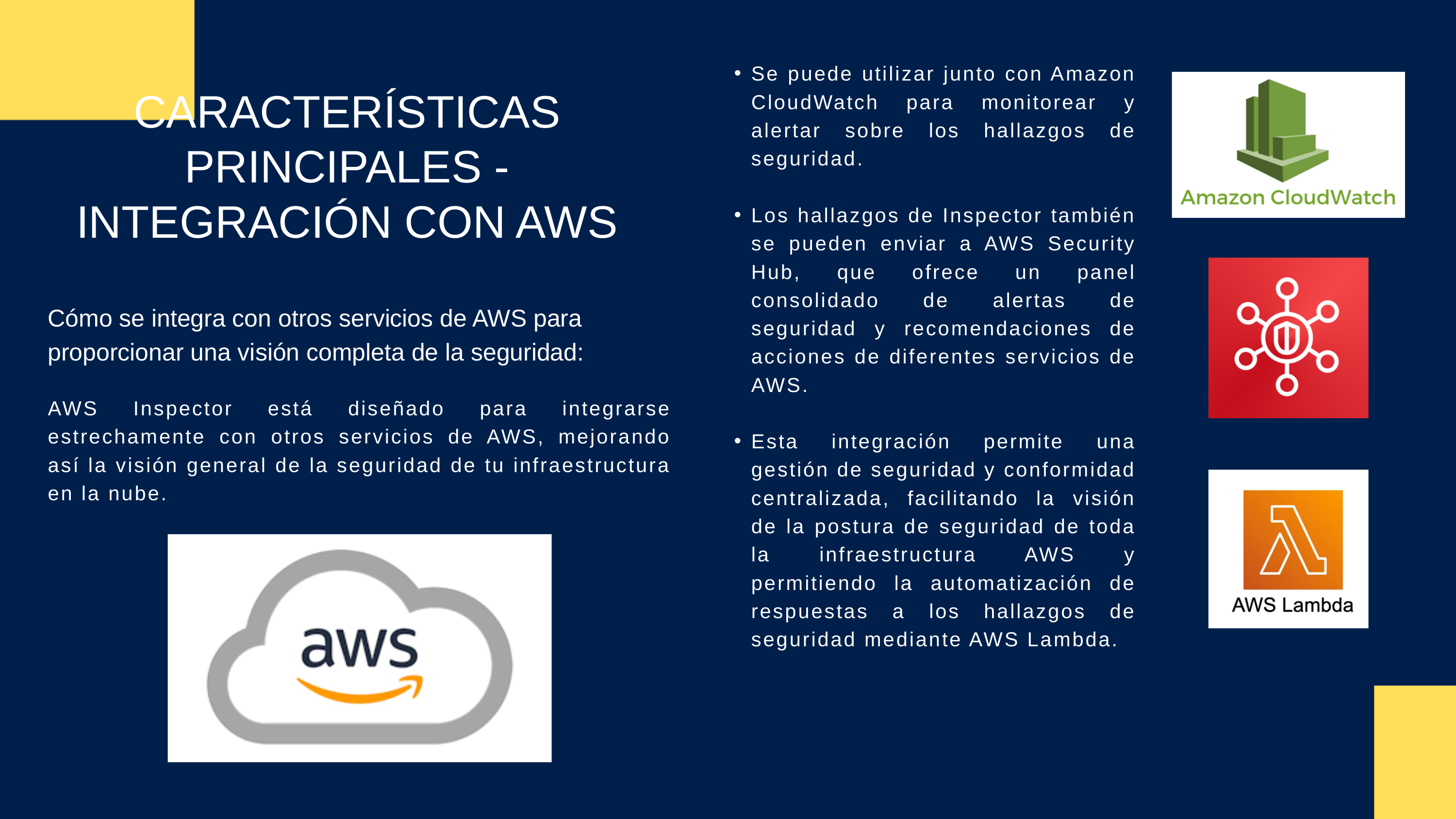

Se puede utilizar junto con Amazon CloudWatch para monitorear y alertar sobre los hallazgos de seguridad.

Los hallazgos de Inspector también se pueden enviar a AWS Security Hub, que ofrece un panel consolidado de alertas de seguridad y recomendaciones de acciones de diferentes servicios de AWS.

Esta integración permite una gestión de seguridad y conformidad centralizada, facilitando la visión de la postura de seguridad de toda la infraestructura AWS y permitiendo la automatización de respuestas a los hallazgos de seguridad mediante AWS Lambda.

CARACTERÍSTICAS PRINCIPALES - INTEGRACIÓN CON AWS

Cómo se integra con otros servicios de AWS para proporcionar una visión completa de la seguridad:
AWS Inspector está diseñado para integrarse estrechamente con otros servicios de AWS, mejorando así la visión general de la seguridad de tu infraestructura en la nube.